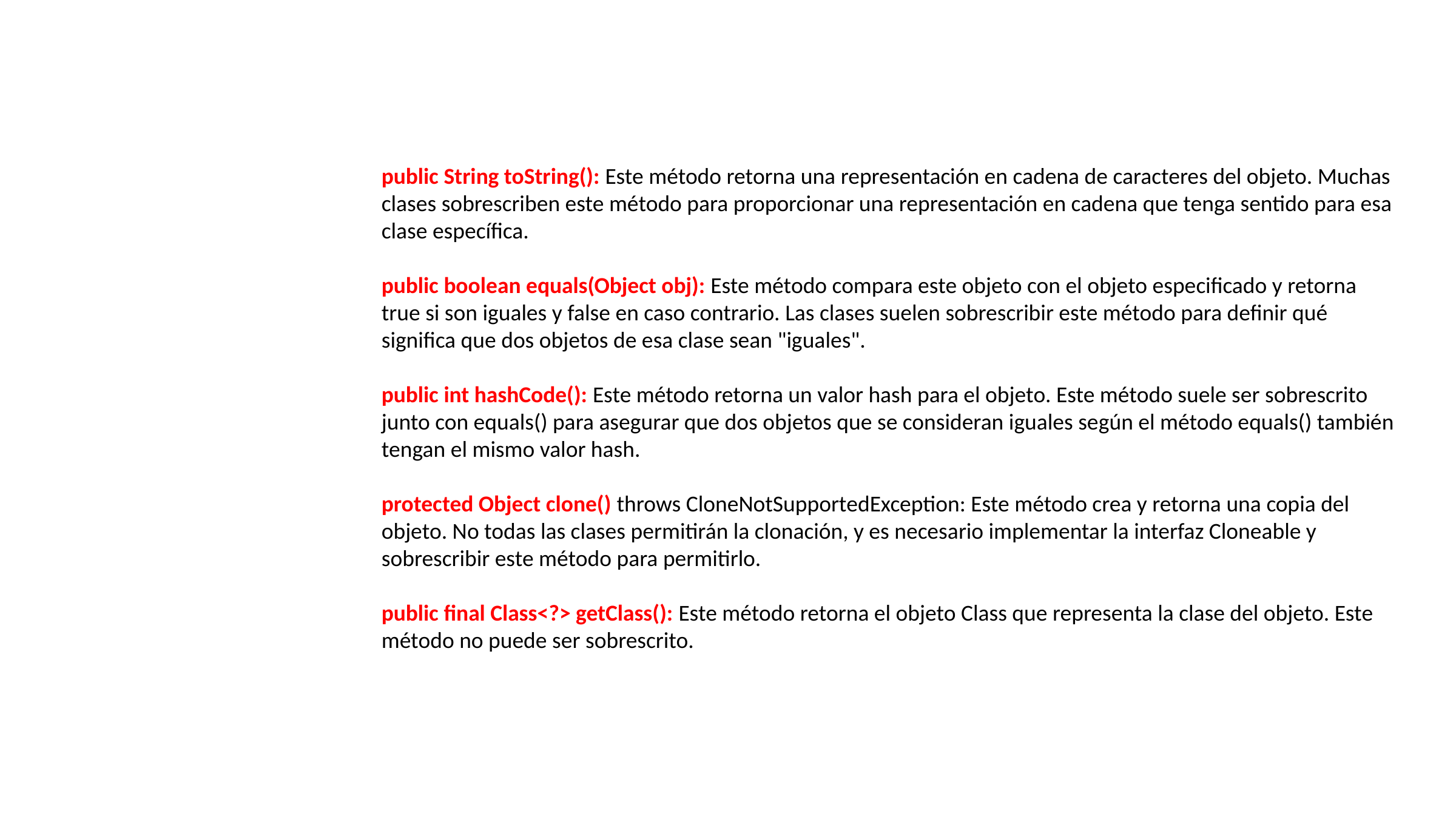

public String toString(): Este método retorna una representación en cadena de caracteres del objeto. Muchas clases sobrescriben este método para proporcionar una representación en cadena que tenga sentido para esa clase específica.

public boolean equals(Object obj): Este método compara este objeto con el objeto especificado y retorna true si son iguales y false en caso contrario. Las clases suelen sobrescribir este método para definir qué significa que dos objetos de esa clase sean "iguales".

public int hashCode(): Este método retorna un valor hash para el objeto. Este método suele ser sobrescrito junto con equals() para asegurar que dos objetos que se consideran iguales según el método equals() también tengan el mismo valor hash.

protected Object clone() throws CloneNotSupportedException: Este método crea y retorna una copia del objeto. No todas las clases permitirán la clonación, y es necesario implementar la interfaz Cloneable y sobrescribir este método para permitirlo.

public final Class<?> getClass(): Este método retorna el objeto Class que representa la clase del objeto. Este método no puede ser sobrescrito.